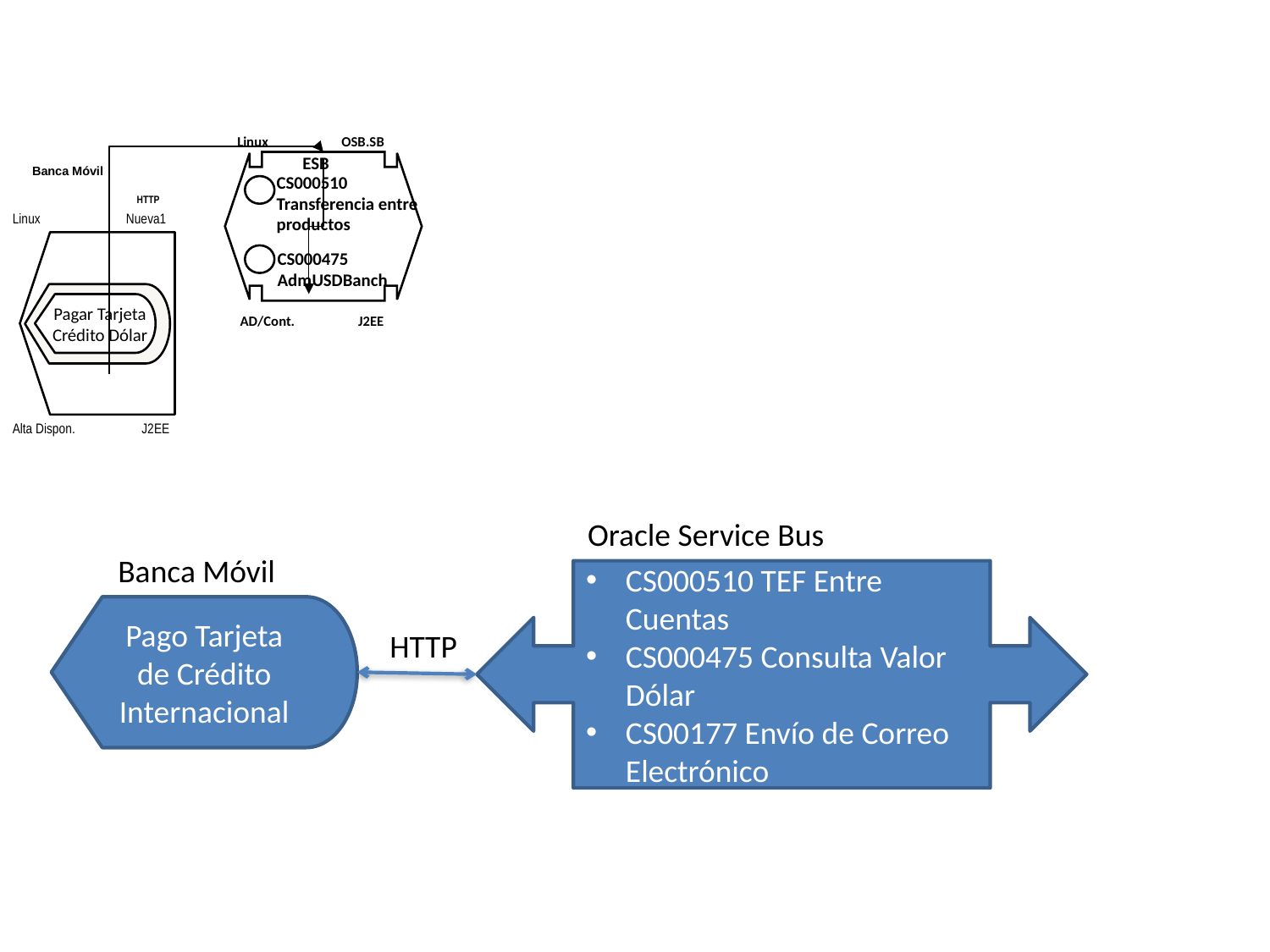

Linux                       OSB.SB
ESB

Banca Móvil

CS000510 Transferencia entre productos

HTTP
Linux                           Nueva1
CS000475 AdmUSDBanch

Pagar Tarjeta Crédito Dólar
AD/Cont.                    J2EE

Alta Dispon.                     J2EE
Oracle Service Bus
Banca Móvil
CS000510 TEF Entre Cuentas
CS000475 Consulta Valor Dólar
CS00177 Envío de Correo Electrónico
Pago Tarjeta de Crédito Internacional
HTTP